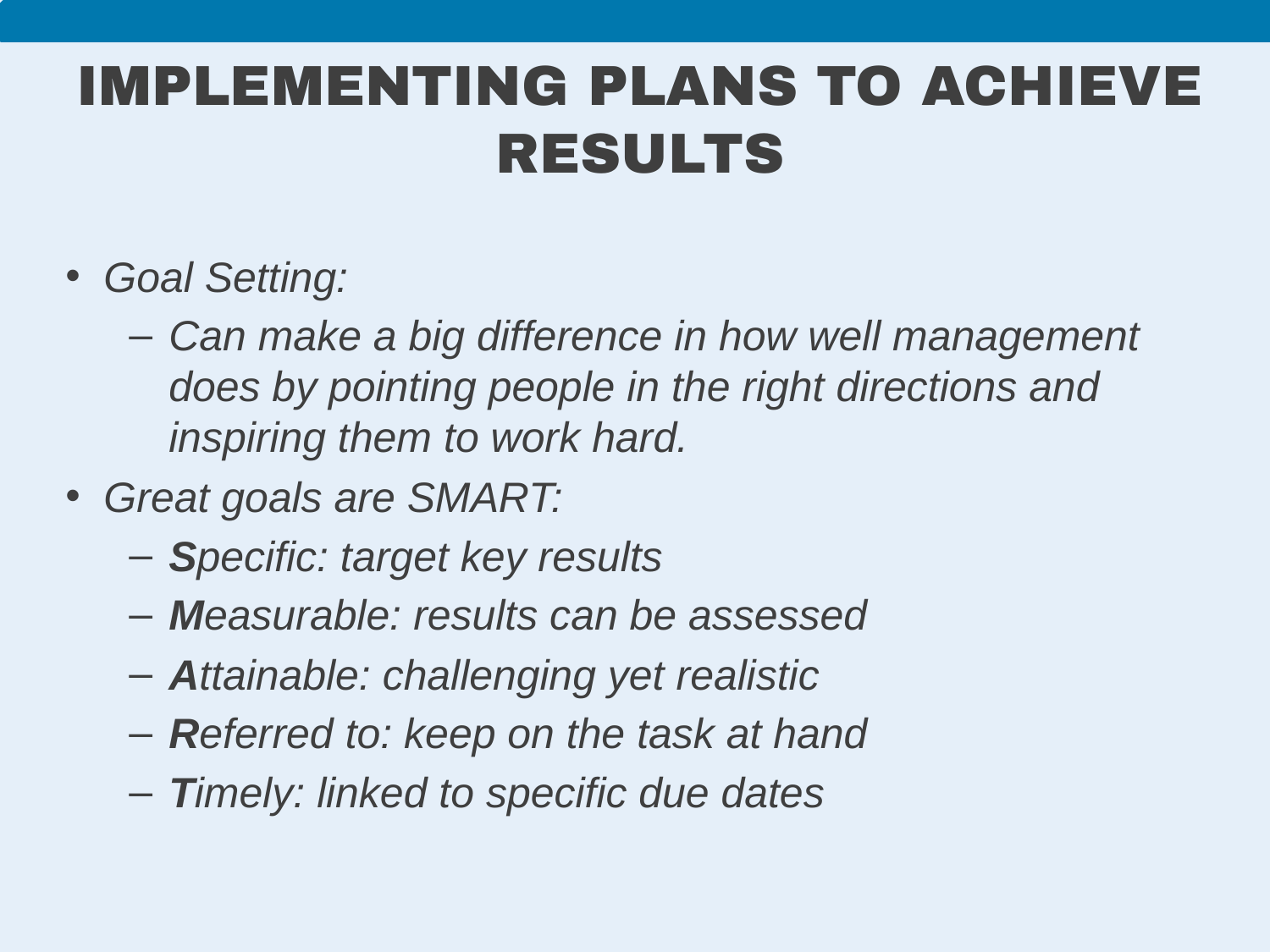

# Implementing Plans to Achieve Results
Goal Setting:
Can make a big difference in how well management does by pointing people in the right directions and inspiring them to work hard.
Great goals are SMART:
Specific: target key results
Measurable: results can be assessed
Attainable: challenging yet realistic
Referred to: keep on the task at hand
Timely: linked to specific due dates